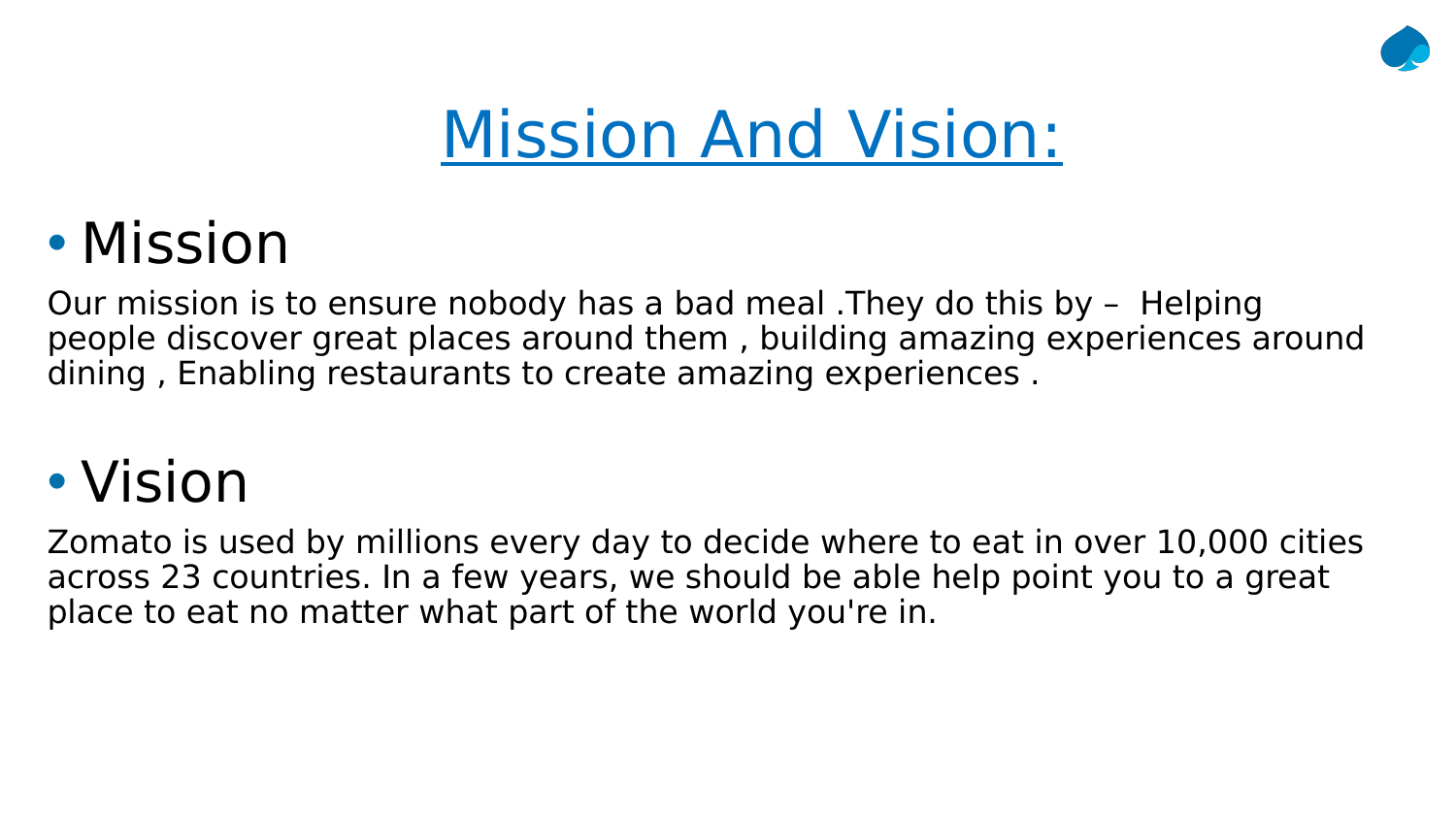

# Mission And Vision:
Mission
Our mission is to ensure nobody has a bad meal .They do this by –  Helping people discover great places around them , building amazing experiences around dining , Enabling restaurants to create amazing experiences .

Vision
Zomato is used by millions every day to decide where to eat in over 10,000 cities across 23 countries. In a few years, we should be able help point you to a great place to eat no matter what part of the world you're in.